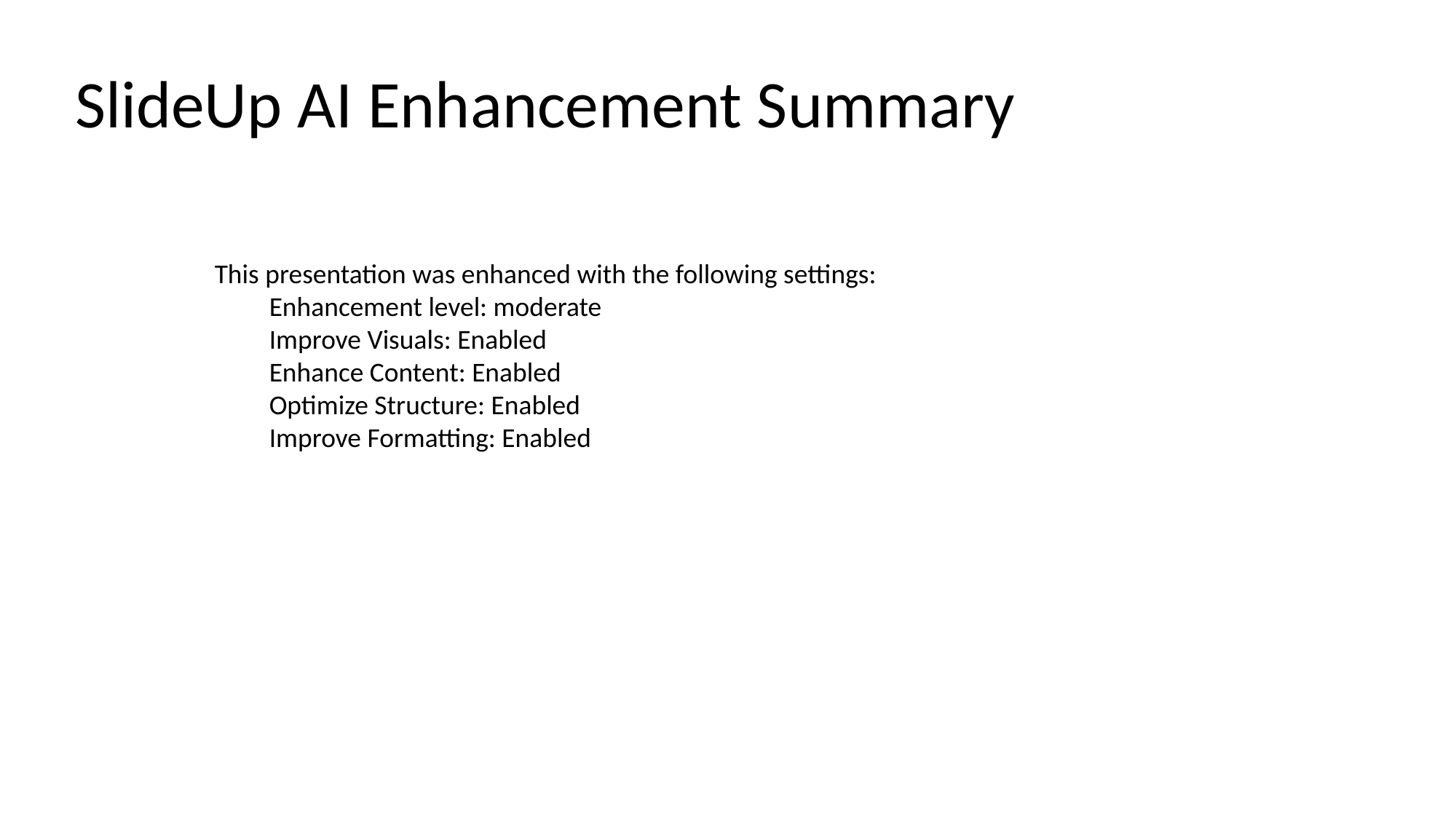

# SlideUp AI Enhancement Summary

This presentation was enhanced with the following settings:
Enhancement level: moderate
Improve Visuals: Enabled
Enhance Content: Enabled
Optimize Structure: Enabled
Improve Formatting: Enabled